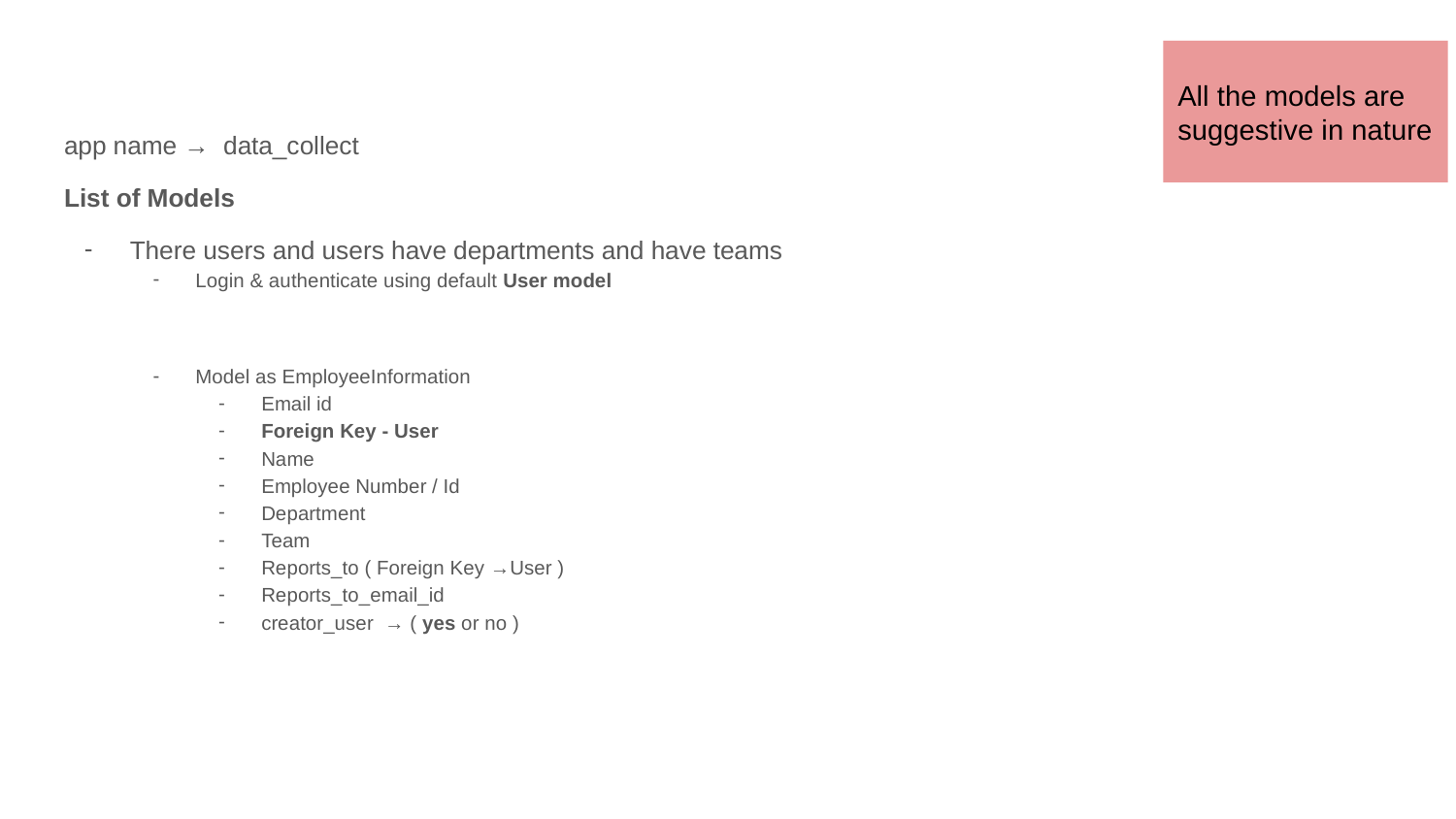

All the models are suggestive in nature
app name →  data_collect
List of Models
There users and users have departments and have teams
Login & authenticate using default User model

Model as EmployeeInformation
Email id
Foreign Key - User
Name
Employee Number / Id
Department
Team
Reports_to ( Foreign Key →User )
Reports_to_email_id
creator_user  → ( yes or no )